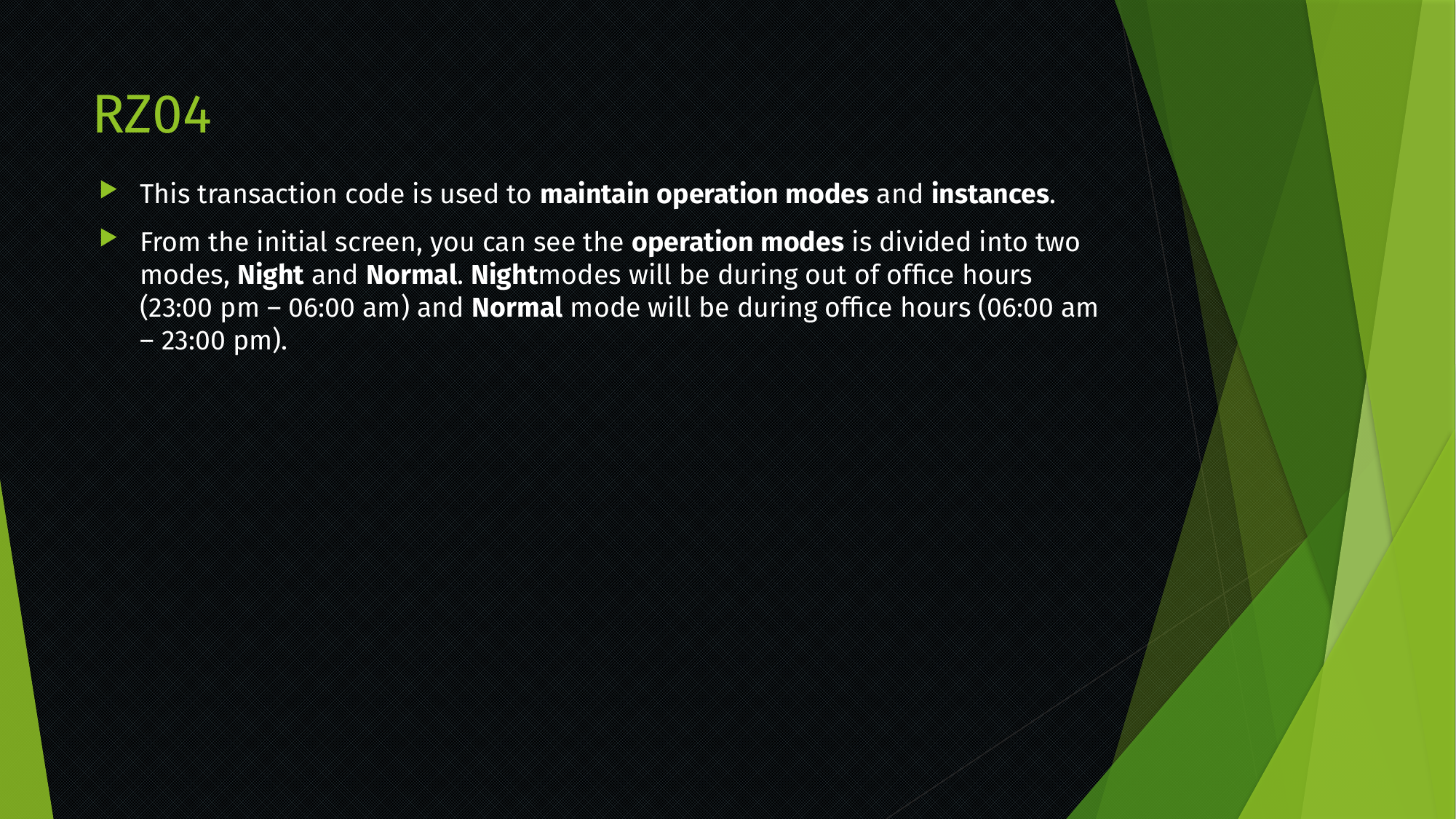

# RZ04
This transaction code is used to maintain operation modes and instances.
From the initial screen, you can see the operation modes is divided into two modes, Night and Normal. Nightmodes will be during out of office hours (23:00 pm – 06:00 am) and Normal mode will be during office hours (06:00 am – 23:00 pm).